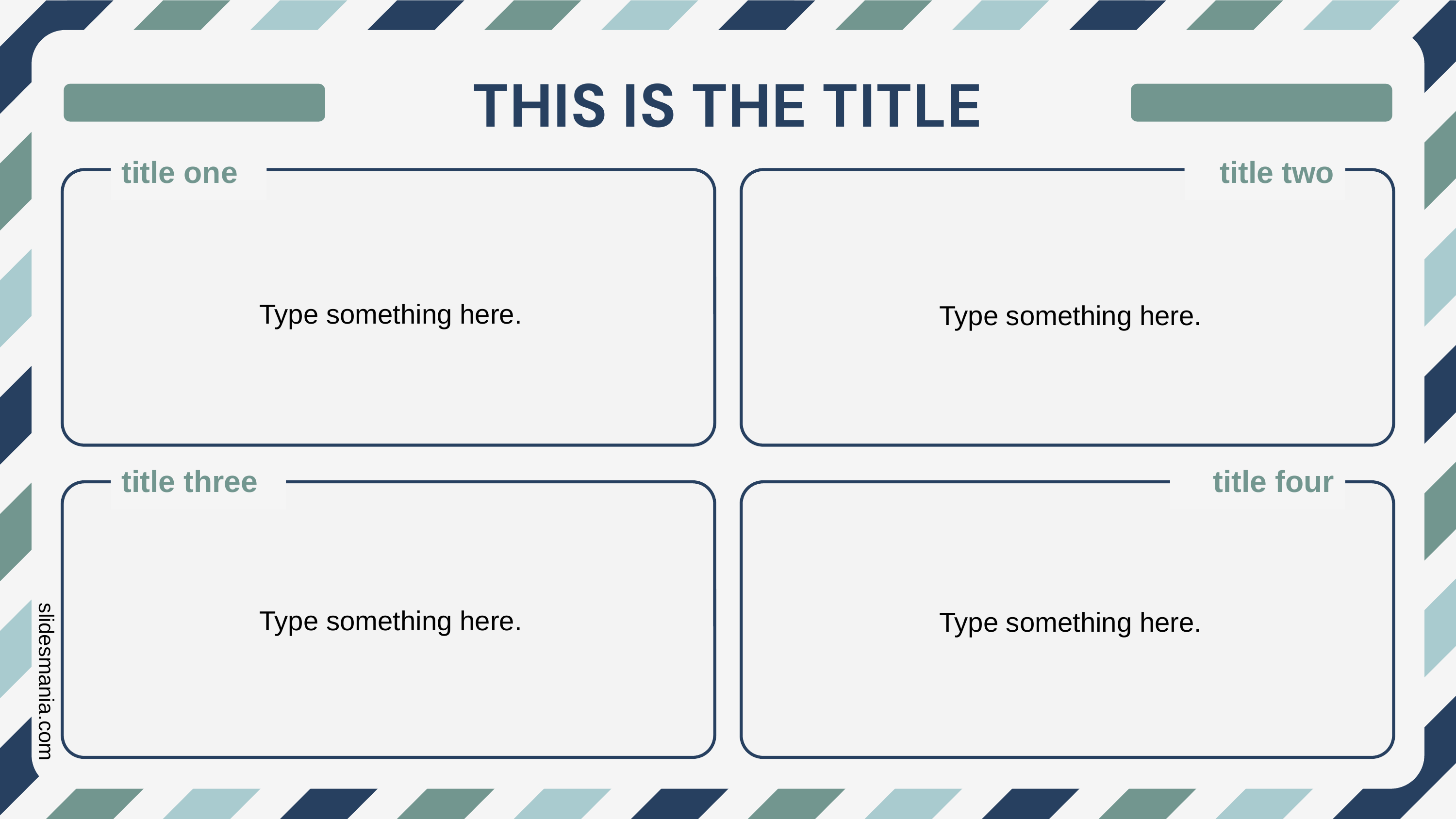

THIS IS THE TITLE

title one
title two
Title One
Type something here.
Title Two
Type something here.
title three
title four
Type something here.
Type something here.
Title Three
Title Four